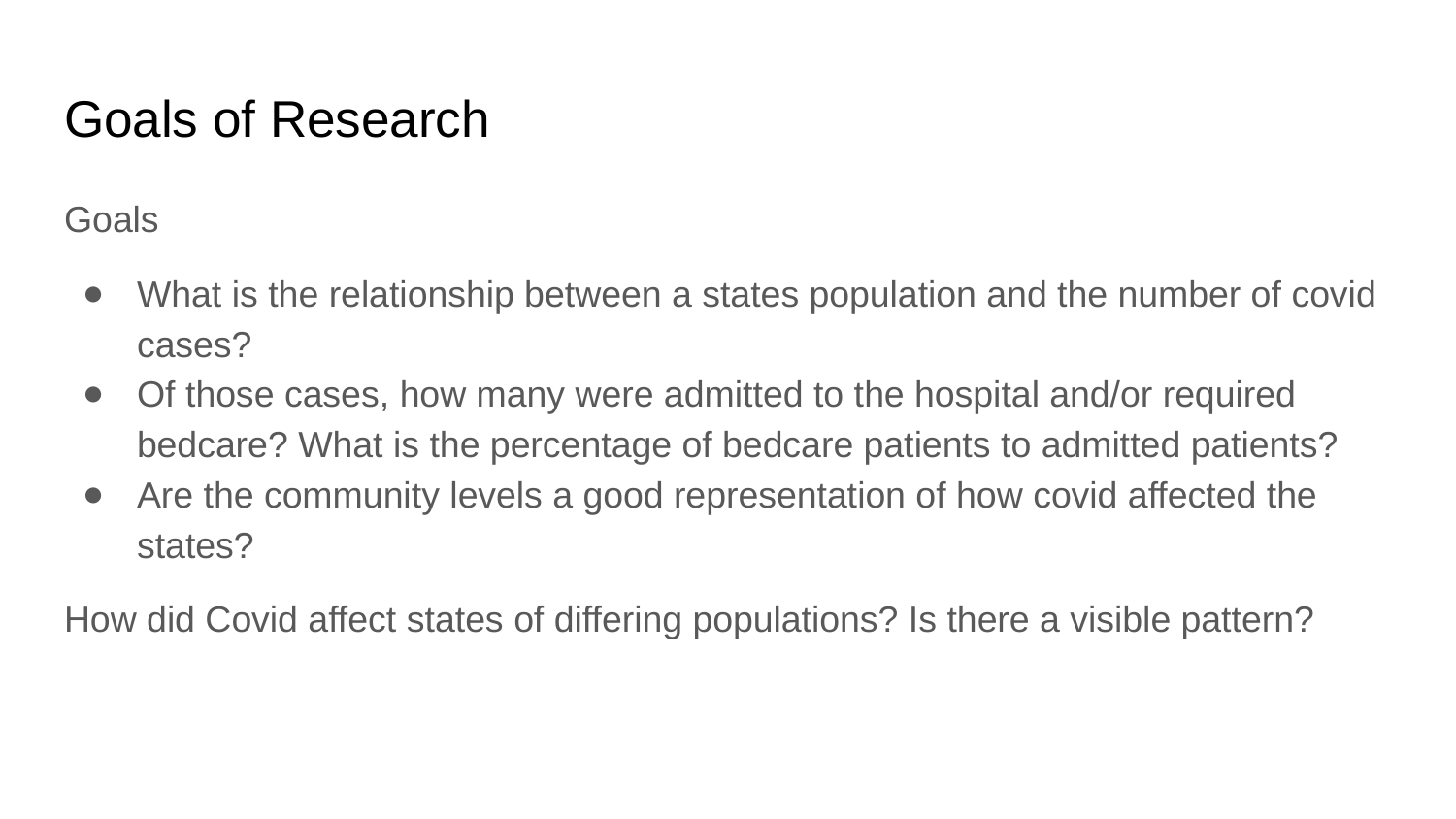

# Goals of Research

Goals
What is the relationship between a states population and the number of covid cases?
Of those cases, how many were admitted to the hospital and/or required bedcare? What is the percentage of bedcare patients to admitted patients?
Are the community levels a good representation of how covid affected the states?
How did Covid affect states of differing populations? Is there a visible pattern?